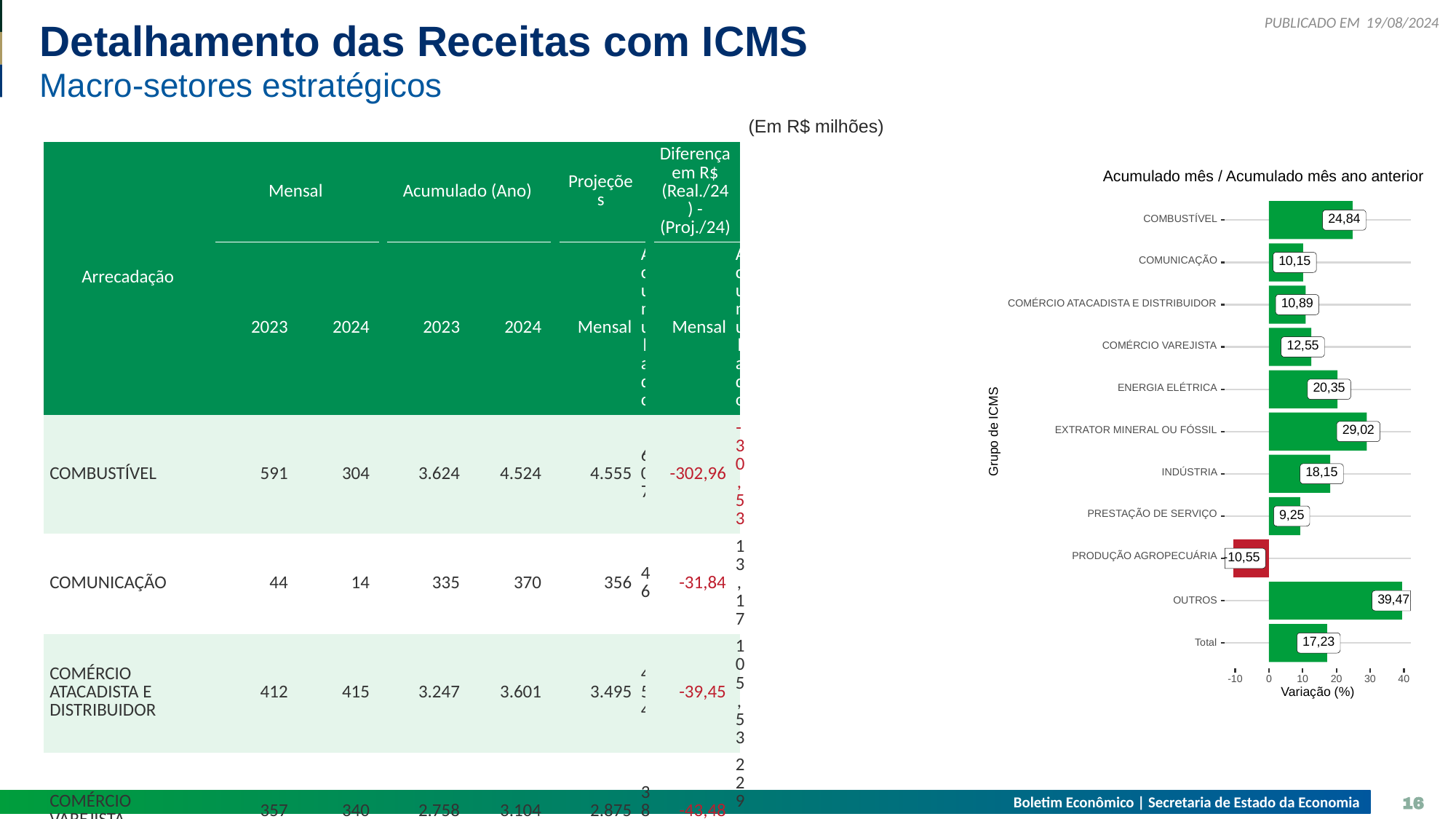

19/08/2024
# Detalhamento das Receitas com ICMS
Macro-setores estratégicos
(Em R$ milhões)
| Arrecadação | Mensal | Mensal |  | Acumulado (Ano) | Acumulado (Ano) |  | Projeções | Projeções |  | Diferença em R$ (Real./24) - (Proj./24) | Diferença em R$ (Real./24) - (Proj./24) |
| --- | --- | --- | --- | --- | --- | --- | --- | --- | --- | --- | --- |
| Arrecadação | 2023 | 2024 |  | 2023 | 2024 |  | Mensal | Acumulado |  | Mensal | Acumulado |
| COMBUSTÍVEL | 591 | 304 |  | 3.624 | 4.524 |  | 4.555 | 607 |  | -302,96 | -30,53 |
| COMUNICAÇÃO | 44 | 14 |  | 335 | 370 |  | 356 | 46 |  | -31,84 | 13,17 |
| COMÉRCIO ATACADISTA E DISTRIBUIDOR | 412 | 415 |  | 3.247 | 3.601 |  | 3.495 | 454 |  | -39,45 | 105,53 |
| COMÉRCIO VAREJISTA | 357 | 340 |  | 2.758 | 3.104 |  | 2.875 | 383 |  | -43,48 | 229,11 |
| ENERGIA ELÉTRICA | 98 | 77 |  | 836 | 1.006 |  | 1.328 | 166 |  | -89,36 | -322,38 |
| EXTRATOR MINERAL OU FÓSSIL | 14 | 13 |  | 98 | 126 |  | 49 | 7 |  | 6,28 | 76,96 |
| INDÚSTRIA | 396 | 451 |  | 3.150 | 3.721 |  | 3.327 | 429 |  | 21,64 | 393,91 |
| PRESTAÇÃO DE SERVIÇO | 66 | 61 |  | 496 | 542 |  | 505 | 66 |  | -5,58 | 37,69 |
| PRODUÇÃO AGROPECUÁRIA | 46 | 29 |  | 280 | 251 |  | 288 | 38 |  | -9,52 | -37,08 |
| OUTROS | 83 | 72 |  | 604 | 842 |  | 815 | 108 |  | -35,53 | 26,81 |
| Total | 2.108 | 1.775 | - | 15.429 | 18.088 | - | 17.594 | 2.305 |  | -529,81 | 493,19 |

Acumulado mês / Acumulado mês ano anterior

24,84
COMBUSTÍVEL

COMUNICAÇÃO
10,15

10,89
COMÉRCIO ATACADISTA E DISTRIBUIDOR

12,55
COMÉRCIO VAREJISTA

20,35
ENERGIA ELÉTRICA

29,02
Grupo de ICMS
EXTRATOR MINERAL OU FÓSSIL

18,15
INDÚSTRIA

PRESTAÇÃO DE SERVIÇO
9,25

PRODUÇÃO AGROPECUÁRIA
-10,55

39,47
OUTROS

17,23
Total

30
-10
0
10
20
40
Variação (%)
Boletim Econômico | Secretaria de Estado da Economia
16